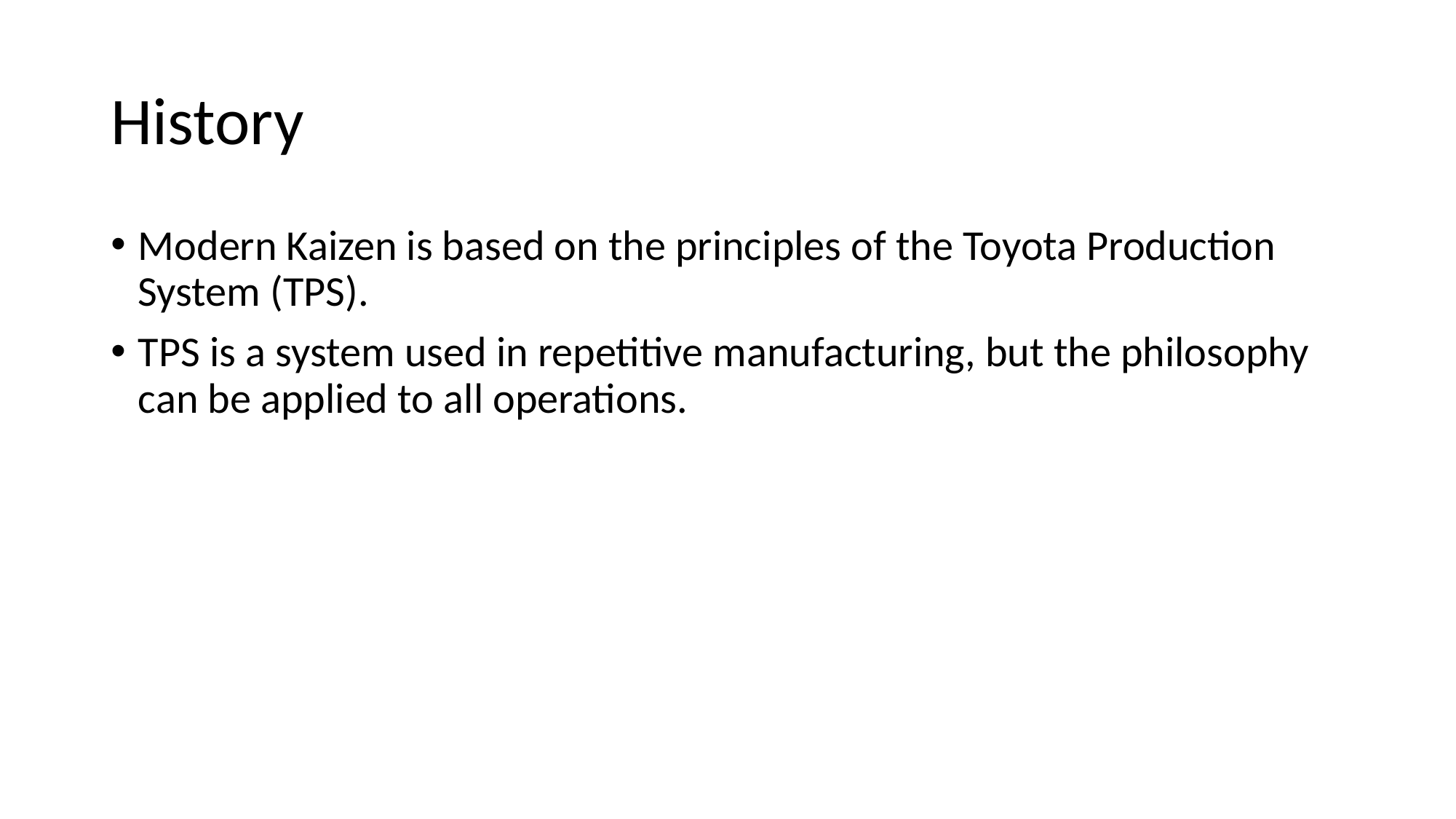

# History
Modern Kaizen is based on the principles of the Toyota Production System (TPS).
TPS is a system used in repetitive manufacturing, but the philosophy can be applied to all operations.